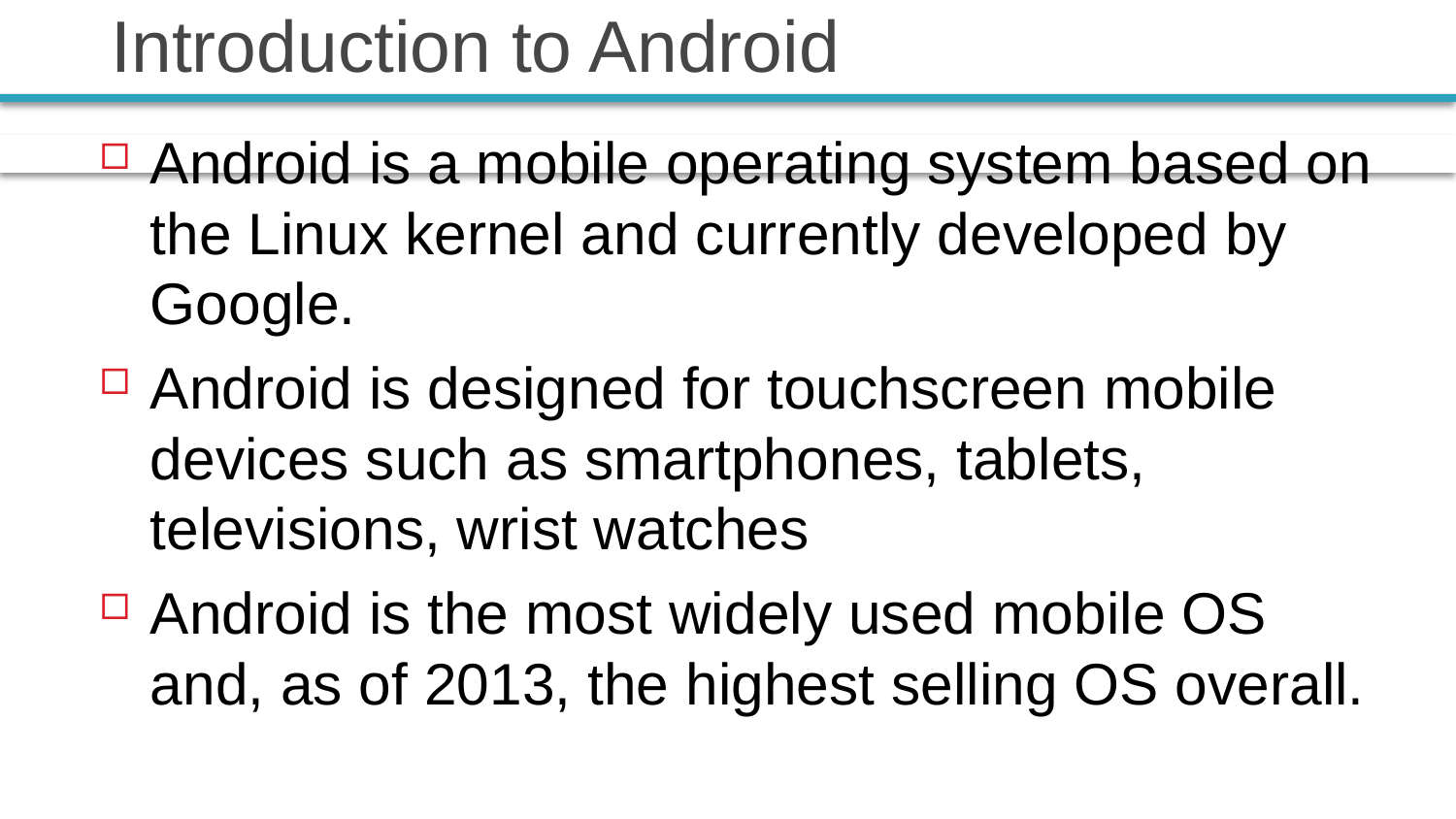

# Introduction to Android
Android is a mobile operating system based on the Linux kernel and currently developed by Google.
Android is designed for touchscreen mobile devices such as smartphones, tablets, televisions, wrist watches
Android is the most widely used mobile OS and, as of 2013, the highest selling OS overall.